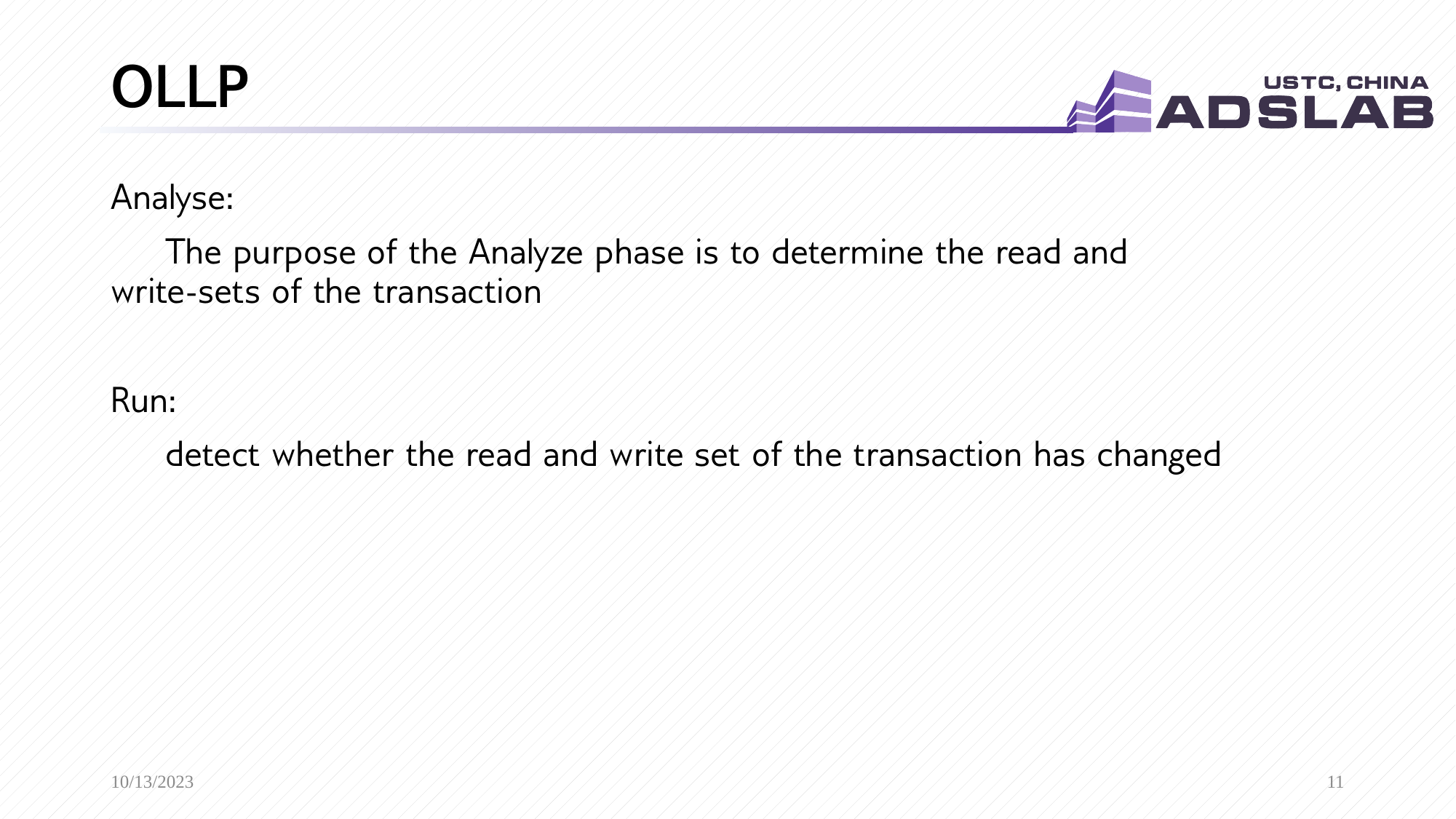

# OLLP
Analyse:
The purpose of the Analyze phase is to determine the read and write-sets of the transaction

Run:
detect whether the read and write set of the transaction has changed
10/13/2023